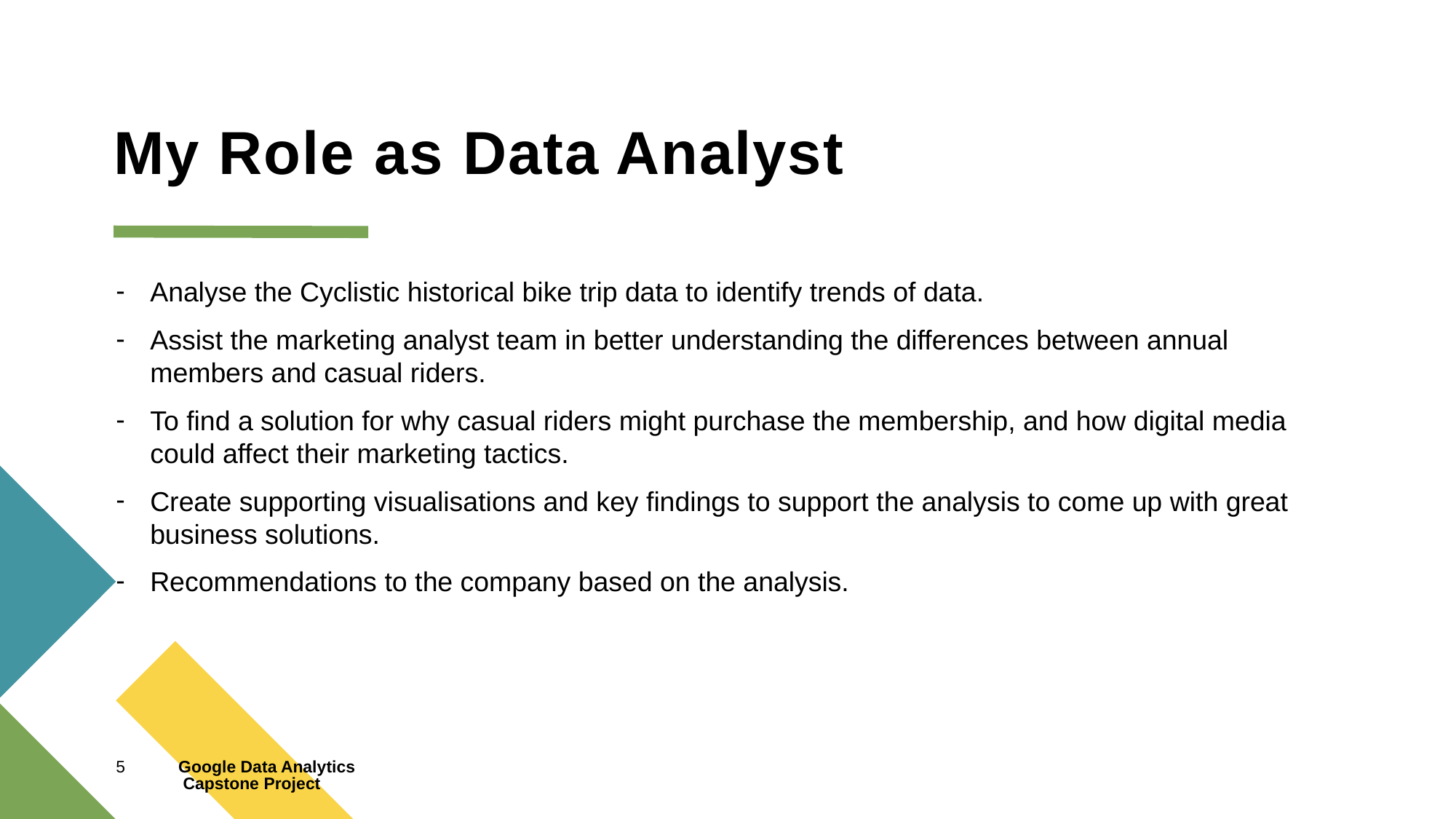

# My Role as Data Analyst

Analyse the Cyclistic historical bike trip data to identify trends of data.
Assist the marketing analyst team in better understanding the differences between annual members and casual riders.
To find a solution for why casual riders might purchase the membership, and how digital media could affect their marketing tactics.
Create supporting visualisations and key findings to support the analysis to come up with great business solutions.
Recommendations to the company based on the analysis.
5
Google Data Analytics Capstone Project